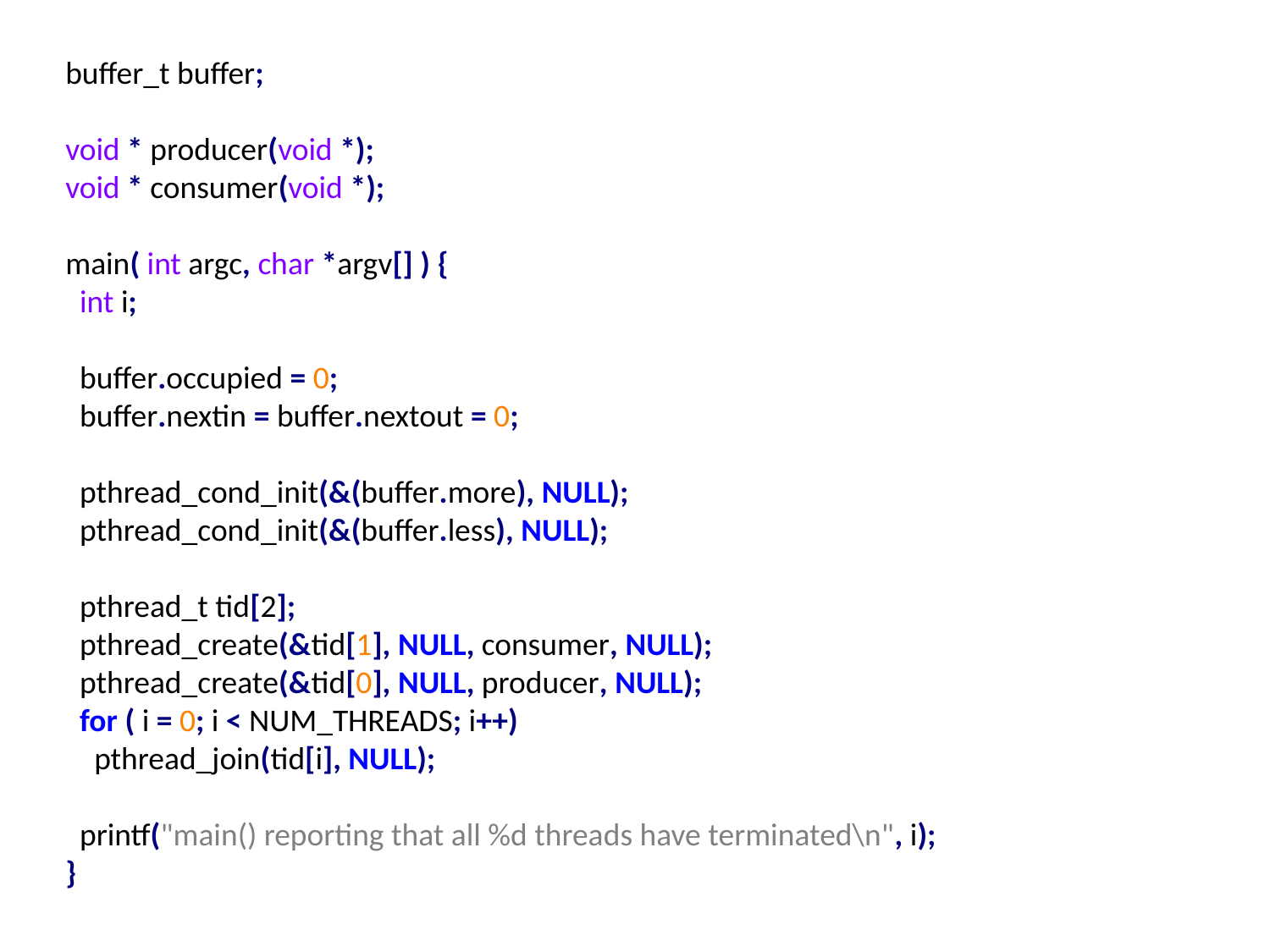

buffer_t buffer;

void * producer(void *);
void * consumer(void *);

main( int argc, char *argv[] ) {
  int i;

  buffer.occupied = 0;
  buffer.nextin = buffer.nextout = 0;

  pthread_cond_init(&(buffer.more), NULL);
  pthread_cond_init(&(buffer.less), NULL);

  pthread_t tid[2];
  pthread_create(&tid[1], NULL, consumer, NULL);
  pthread_create(&tid[0], NULL, producer, NULL);
  for ( i = 0; i < NUM_THREADS; i++)
    pthread_join(tid[i], NULL);

  printf("main() reporting that all %d threads have terminated\n", i);
}